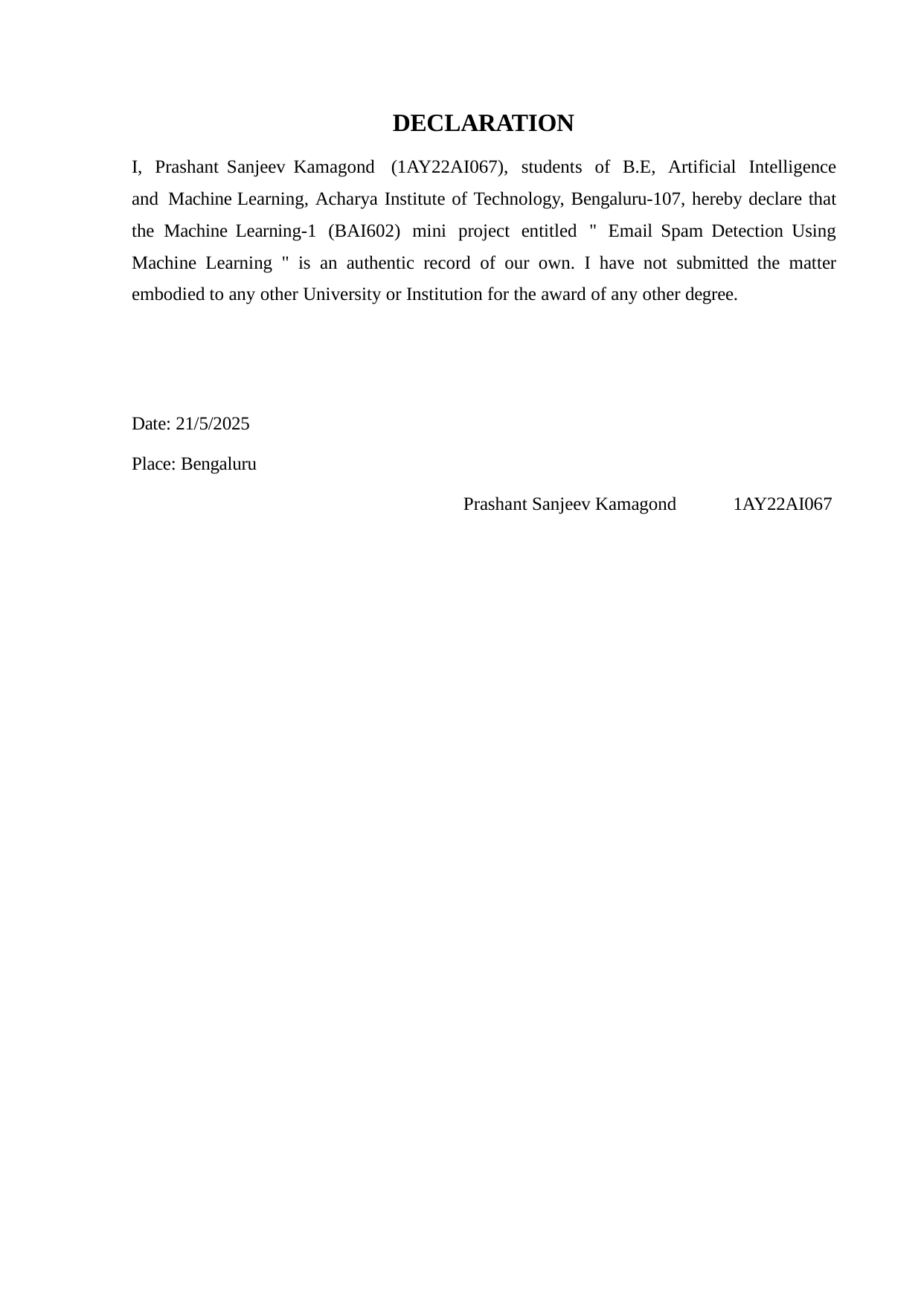

DECLARATION
I, Prashant Sanjeev Kamagond  (1AY22AI067), students of B.E, Artificial Intelligence and Machine Learning, Acharya Institute of Technology, Bengaluru-107, hereby declare that the Machine Learning-1 (BAI602) mini project entitled " Email Spam Detection Using Machine Learning " is an authentic record of our own. I have not submitted the matter embodied to any other University or Institution for the award of any other degree.
Date: 21/5/2025
Place: Bengaluru
Prashant Sanjeev Kamagond
1AY22AI067